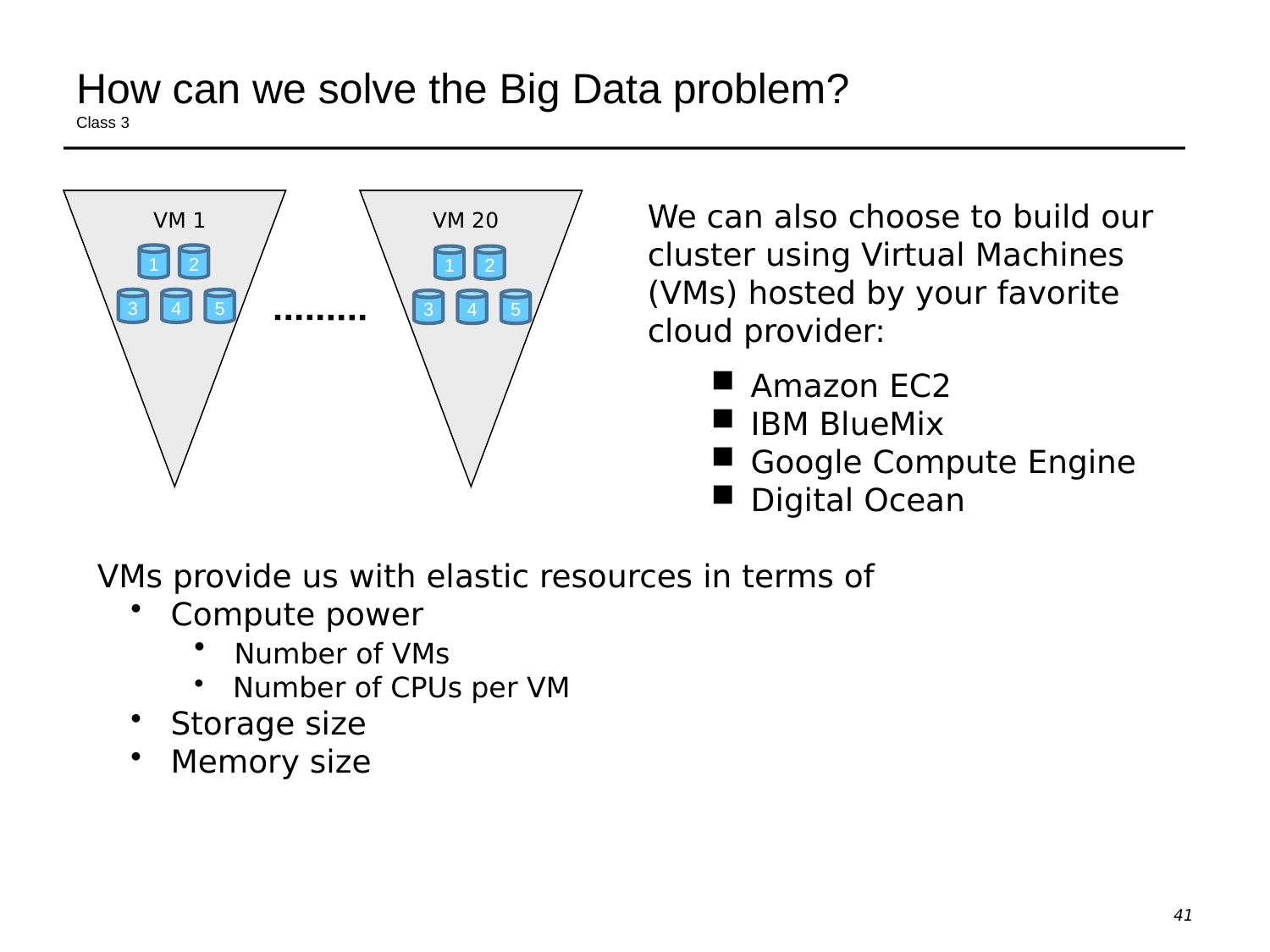

# How can we solve the Big Data problem? Class 3

We can also choose to build our cluster using Virtual Machines (VMs) hosted by your favorite cloud provider:

Amazon EC2
IBM BlueMix
Google Compute Engine
Digital Ocean
VM 1
VM 20
1
2
3
4
5
1
2
3
4
5

VMs provide us with elastic resources in terms of
 Compute power
 Number of VMs
 Number of CPUs per VM
 Storage size
 Memory size
41